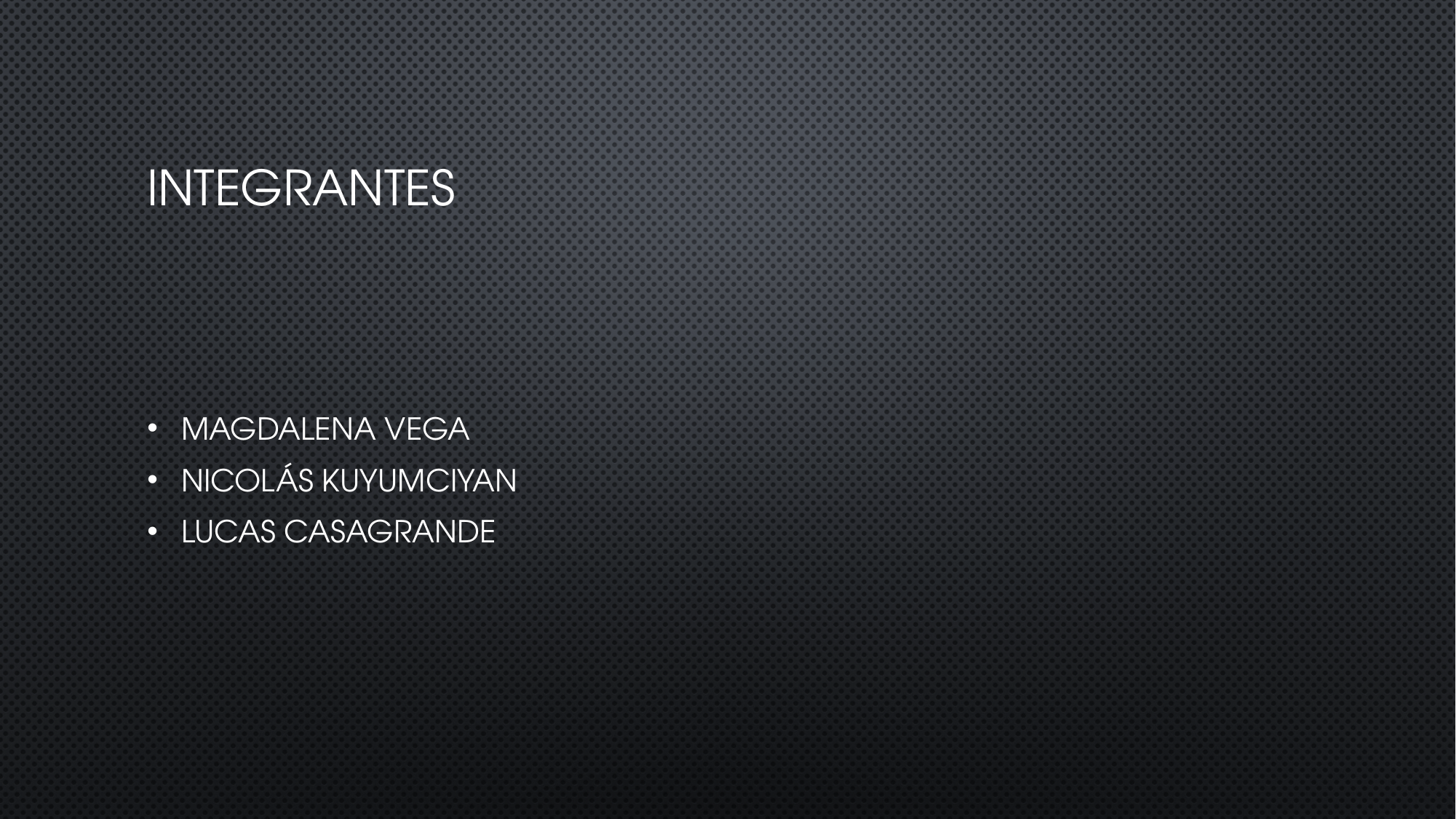

# Integrantes
Magdalena Vega
Nicolás Kuyumciyan
Lucas Casagrande